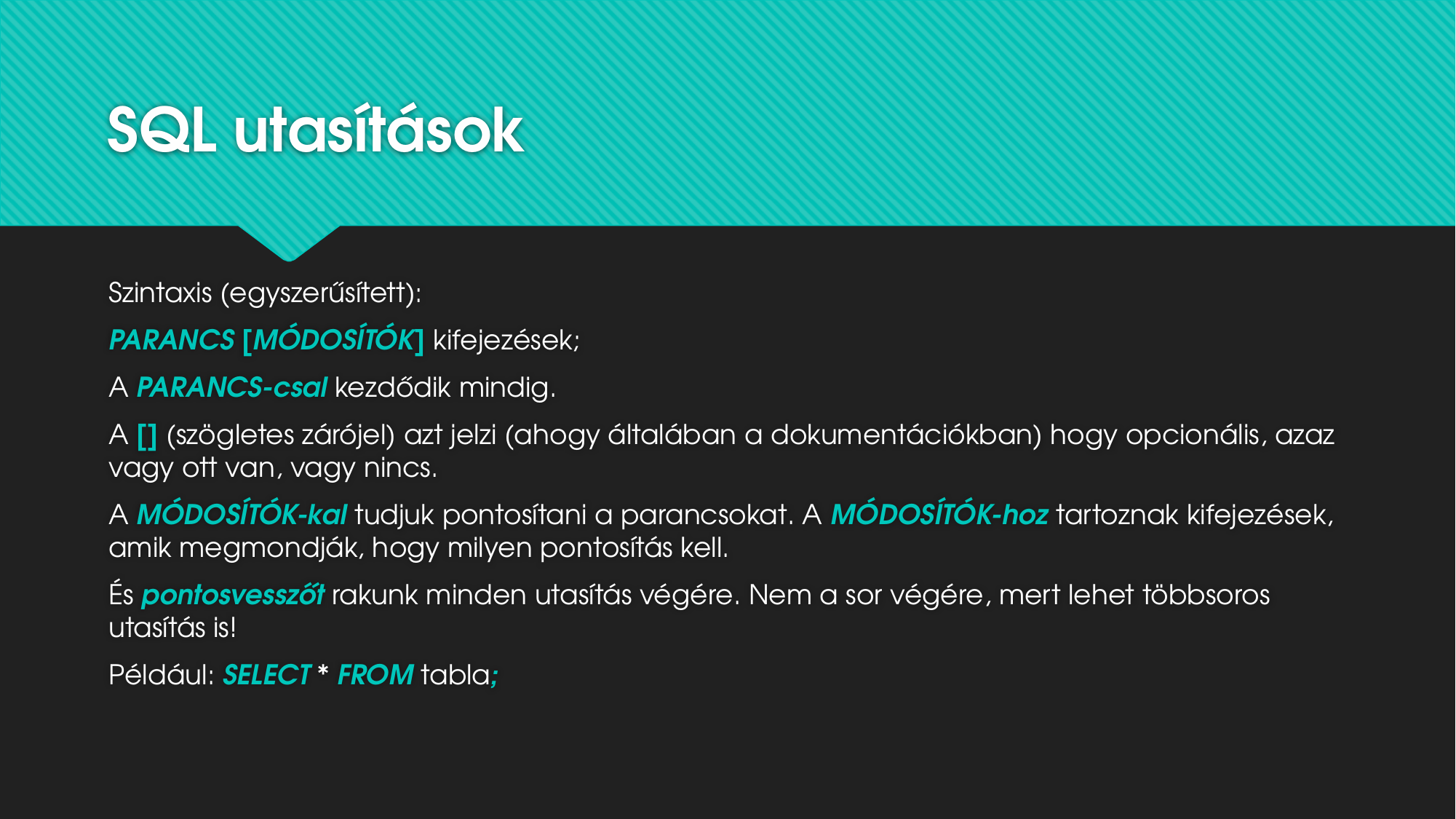

# SQL utasítások
Szintaxis (egyszerűsített):
PARANCS [MÓDOSÍTÓK] kifejezések;
A PARANCS-csal kezdődik mindig.
A [] (szögletes zárójel) azt jelzi (ahogy általában a dokumentációkban) hogy opcionális, azaz vagy ott van, vagy nincs.
A MÓDOSÍTÓK-kal tudjuk pontosítani a parancsokat. A MÓDOSÍTÓK-hoz tartoznak kifejezések, amik megmondják, hogy milyen pontosítás kell.
És pontosvesszőt rakunk minden utasítás végére. Nem a sor végére, mert lehet többsoros utasítás is!
Például: SELECT * FROM tabla;